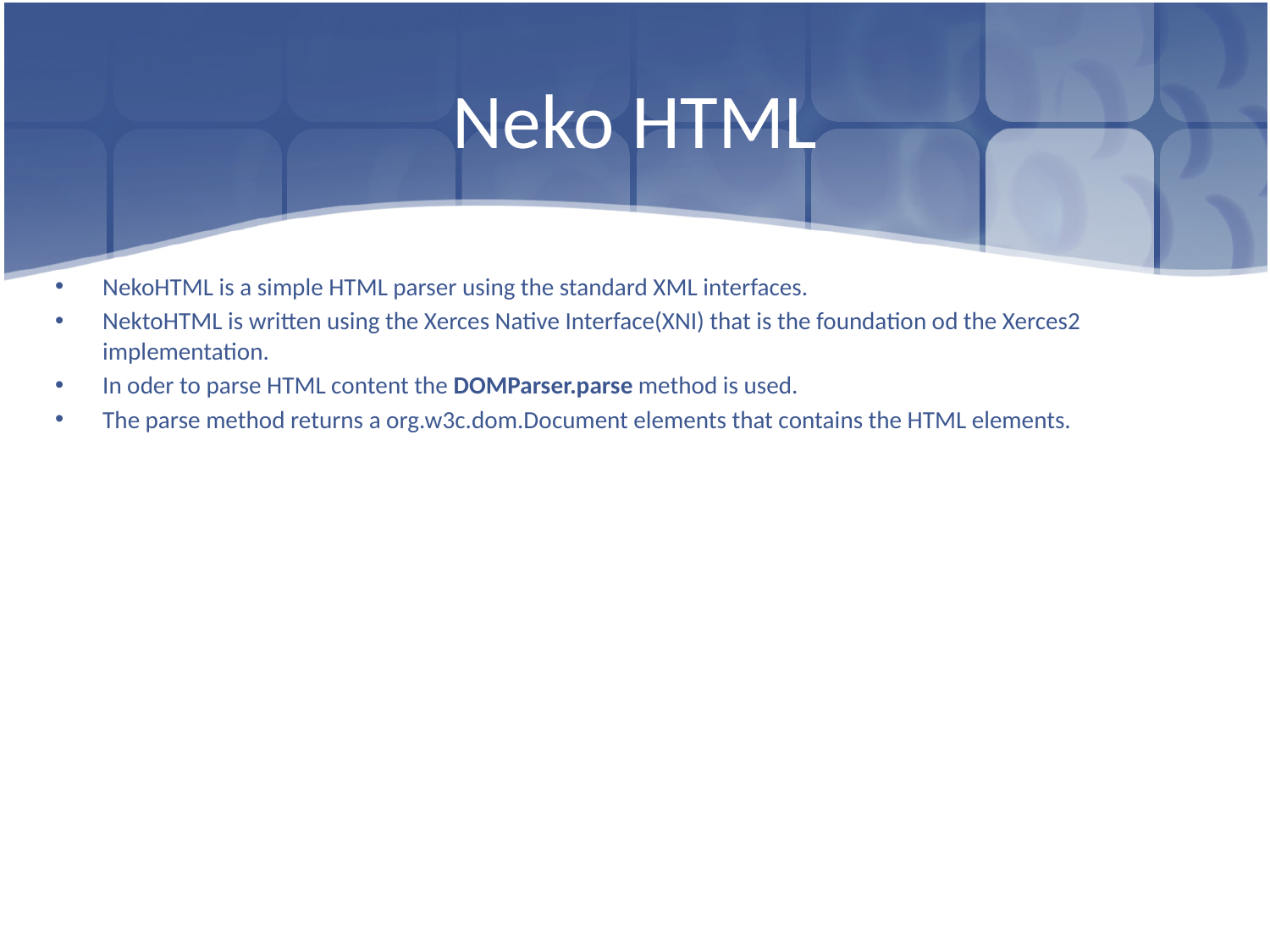

# Neko HTML
NekoHTML is a simple HTML parser using the standard XML interfaces.
NektoHTML is written using the Xerces Native Interface(XNI) that is the foundation od the Xerces2 implementation.
In oder to parse HTML content the DOMParser.parse method is used.
The parse method returns a org.w3c.dom.Document elements that contains the HTML elements.